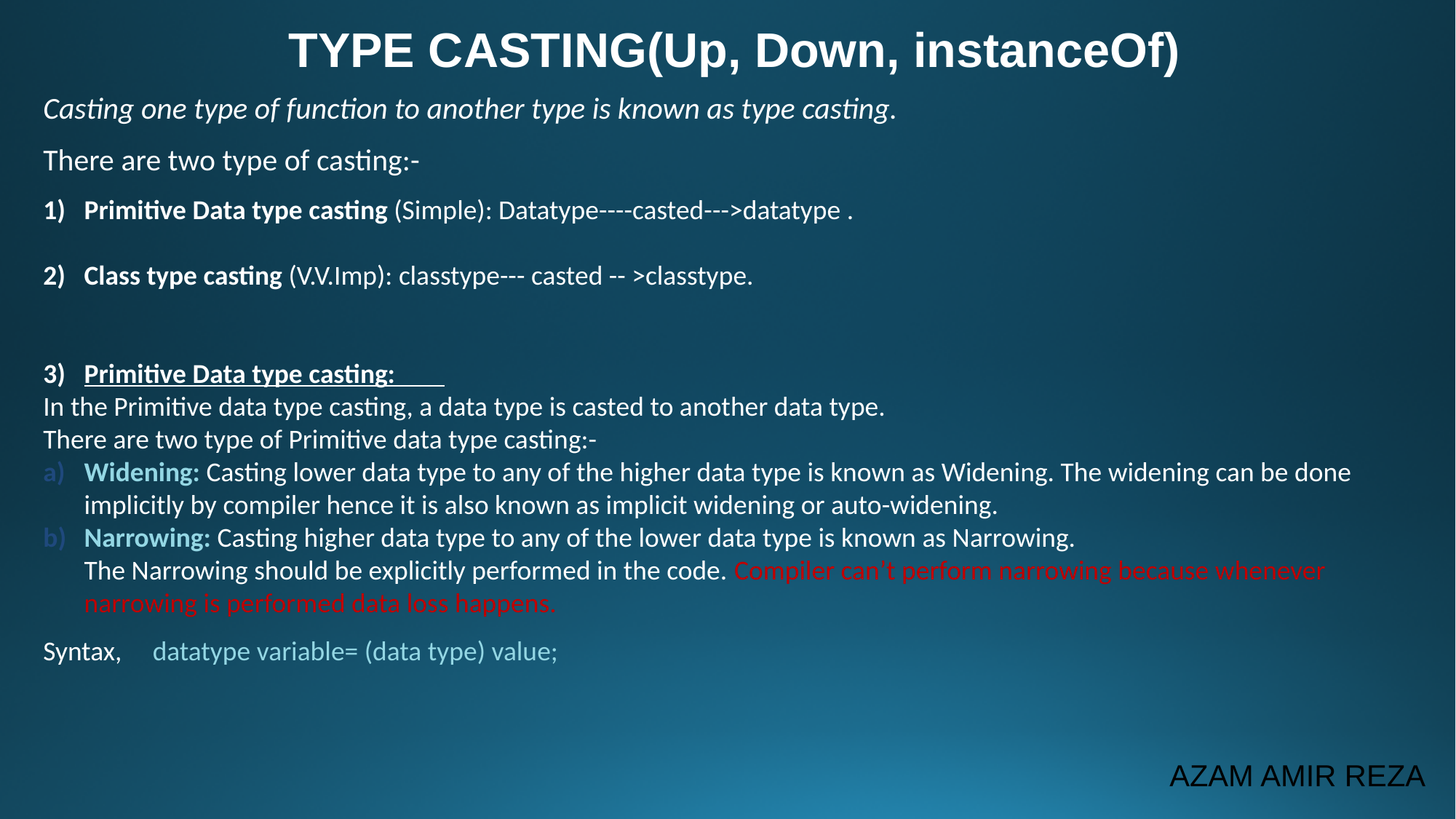

TYPE CASTING(Up, Down, instanceOf)
Casting one type of function to another type is known as type casting.
There are two type of casting:-
Primitive Data type casting (Simple): Datatype----casted--->datatype .
Class type casting (V.V.Imp): classtype--- casted -- >classtype.

Primitive Data type casting:
In the Primitive data type casting, a data type is casted to another data type.
There are two type of Primitive data type casting:-
Widening: Casting lower data type to any of the higher data type is known as Widening. The widening can be done implicitly by compiler hence it is also known as implicit widening or auto-widening.
Narrowing: Casting higher data type to any of the lower data type is known as Narrowing. 			The Narrowing should be explicitly performed in the code. Compiler can’t perform narrowing because whenever narrowing is performed data loss happens.
Syntax,     datatype variable= (data type) value;

AZAM AMIR REZA